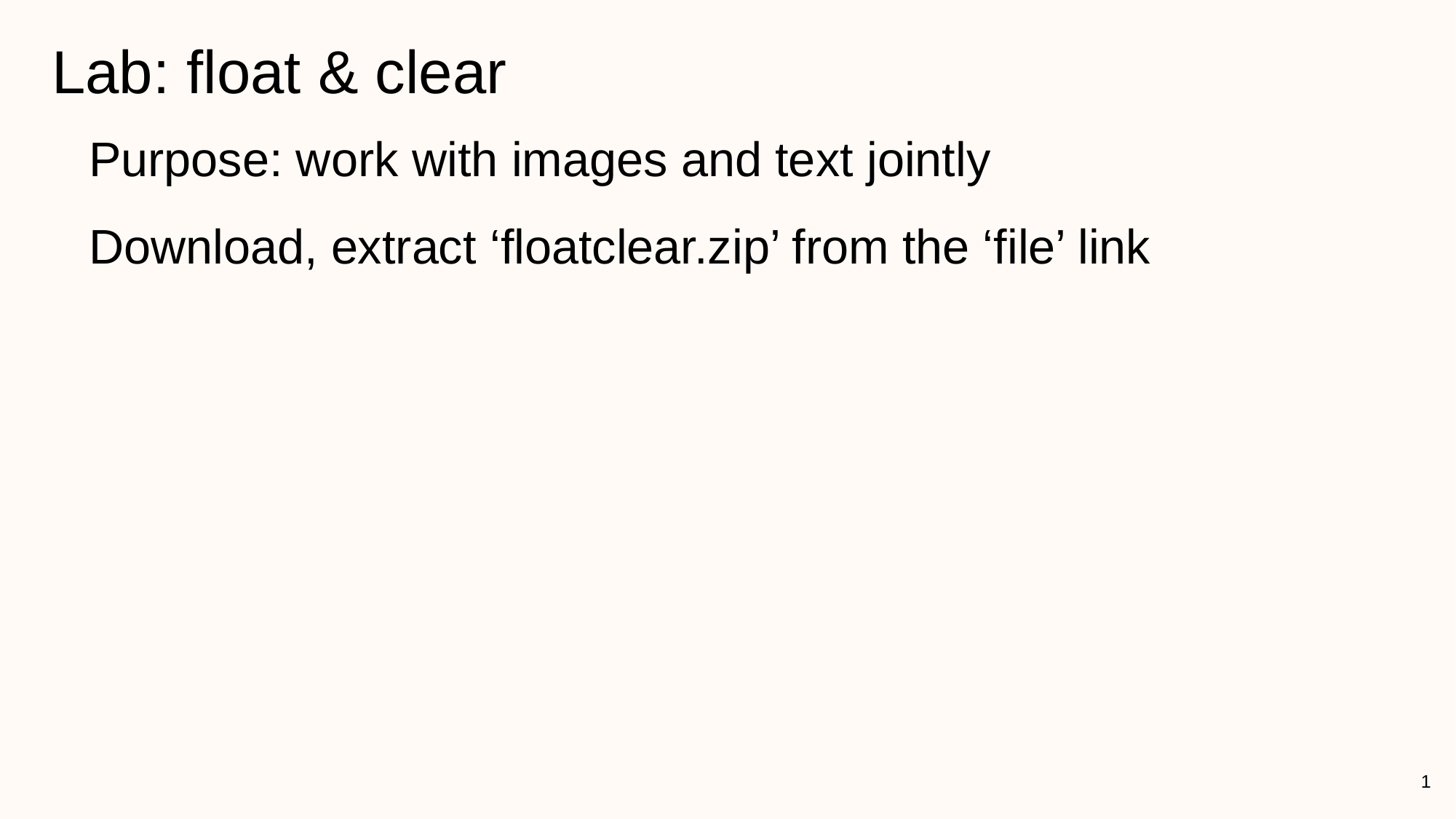

# Lab: float & clear
Purpose: work with images and text jointly
Download, extract ‘floatclear.zip’ from the ‘file’ link
1